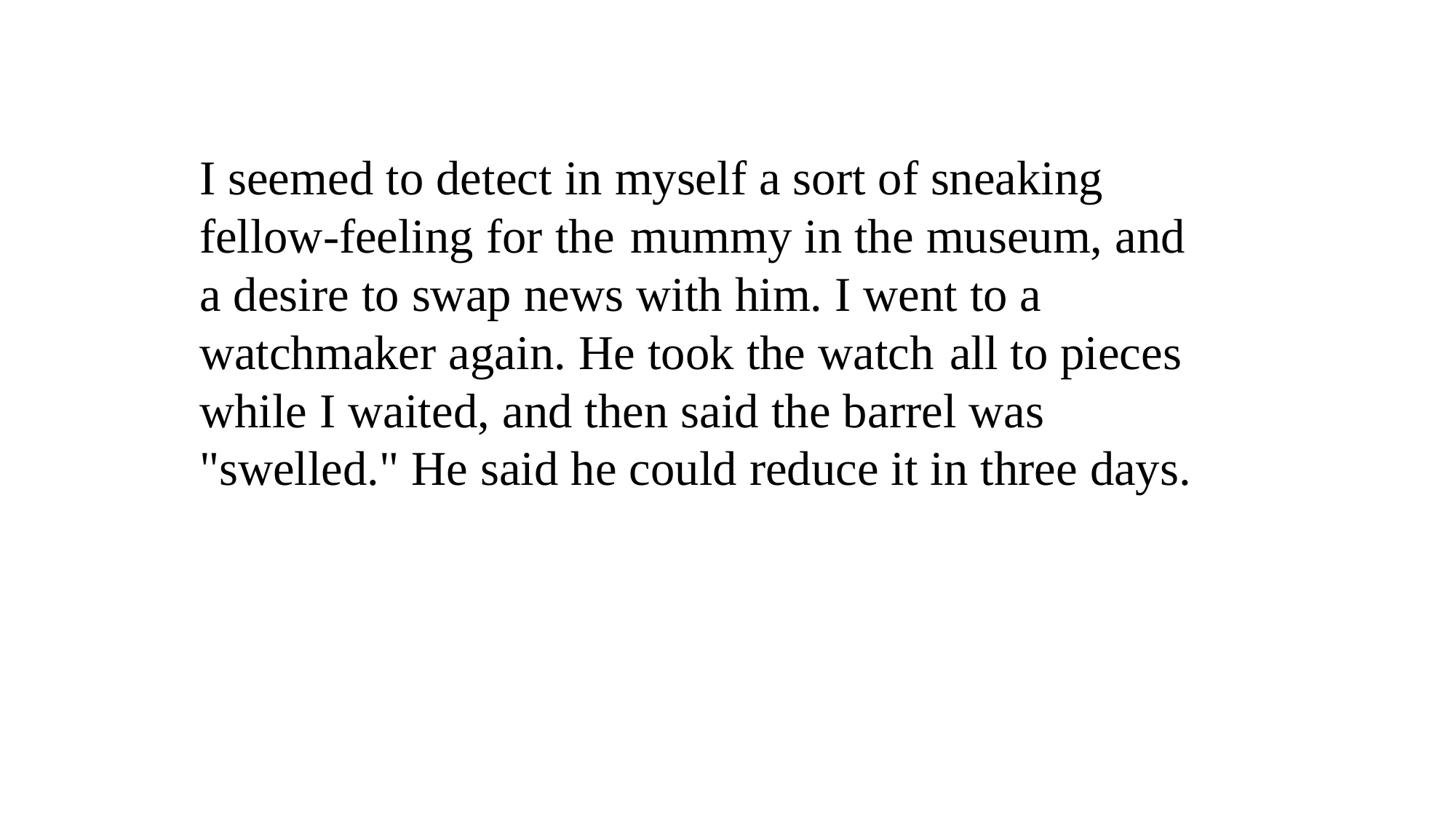

I seemed to detect in myself a sort of sneaking fellow-feeling for the mummy in the museum, and a desire to swap news with him. I went to a watchmaker again. He took the watch all to pieces while I waited, and then said the barrel was "swelled." He said he could reduce it in three days.